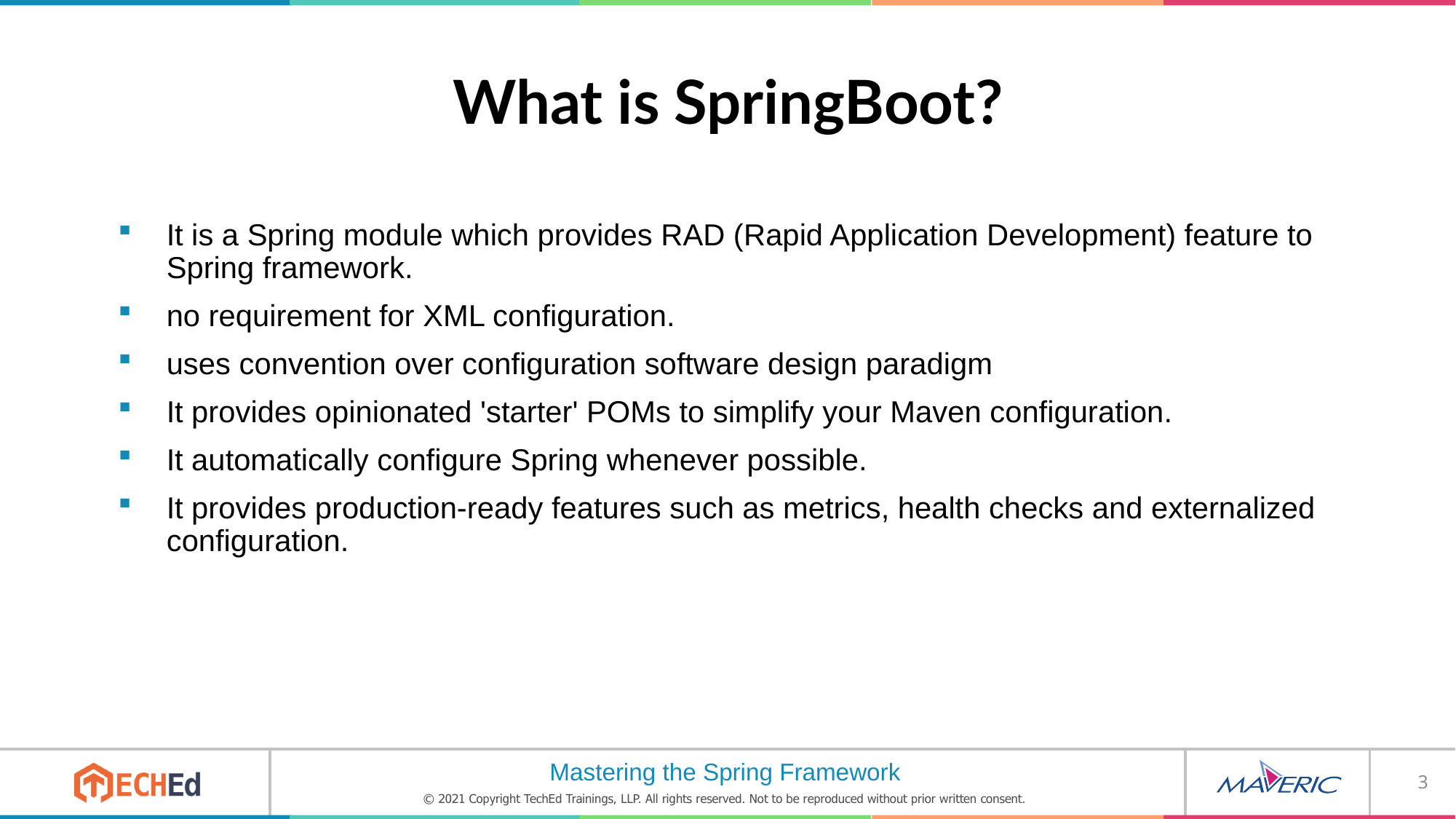

# What is SpringBoot?
It is a Spring module which provides RAD (Rapid Application Development) feature to Spring framework.
no requirement for XML configuration.
uses convention over configuration software design paradigm
It provides opinionated 'starter' POMs to simplify your Maven configuration.
It automatically configure Spring whenever possible.
It provides production-ready features such as metrics, health checks and externalized configuration.